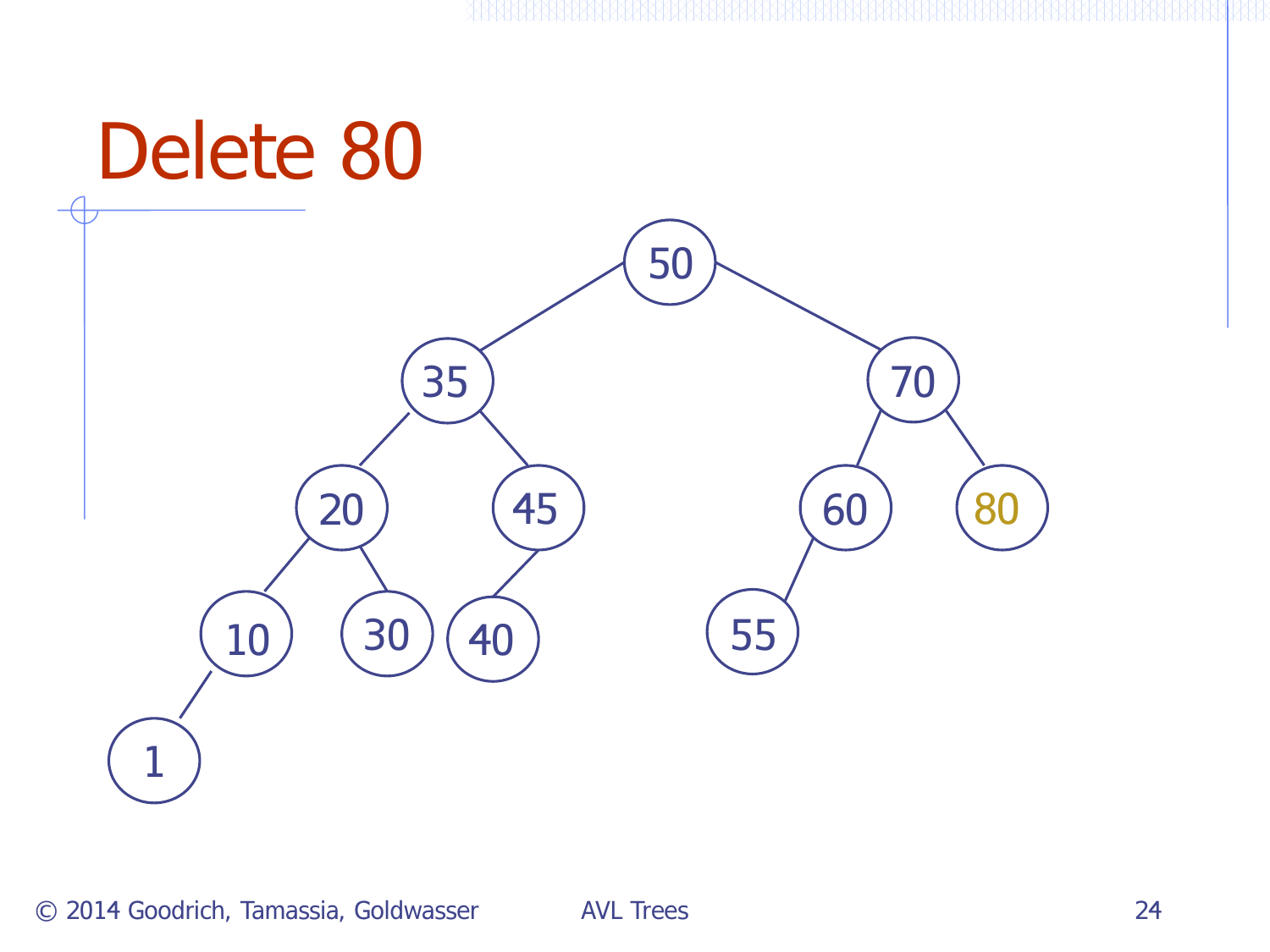

# Delete 80

50

35
70
20

60

45
80

30

55
10
40
1
AVL Trees
24